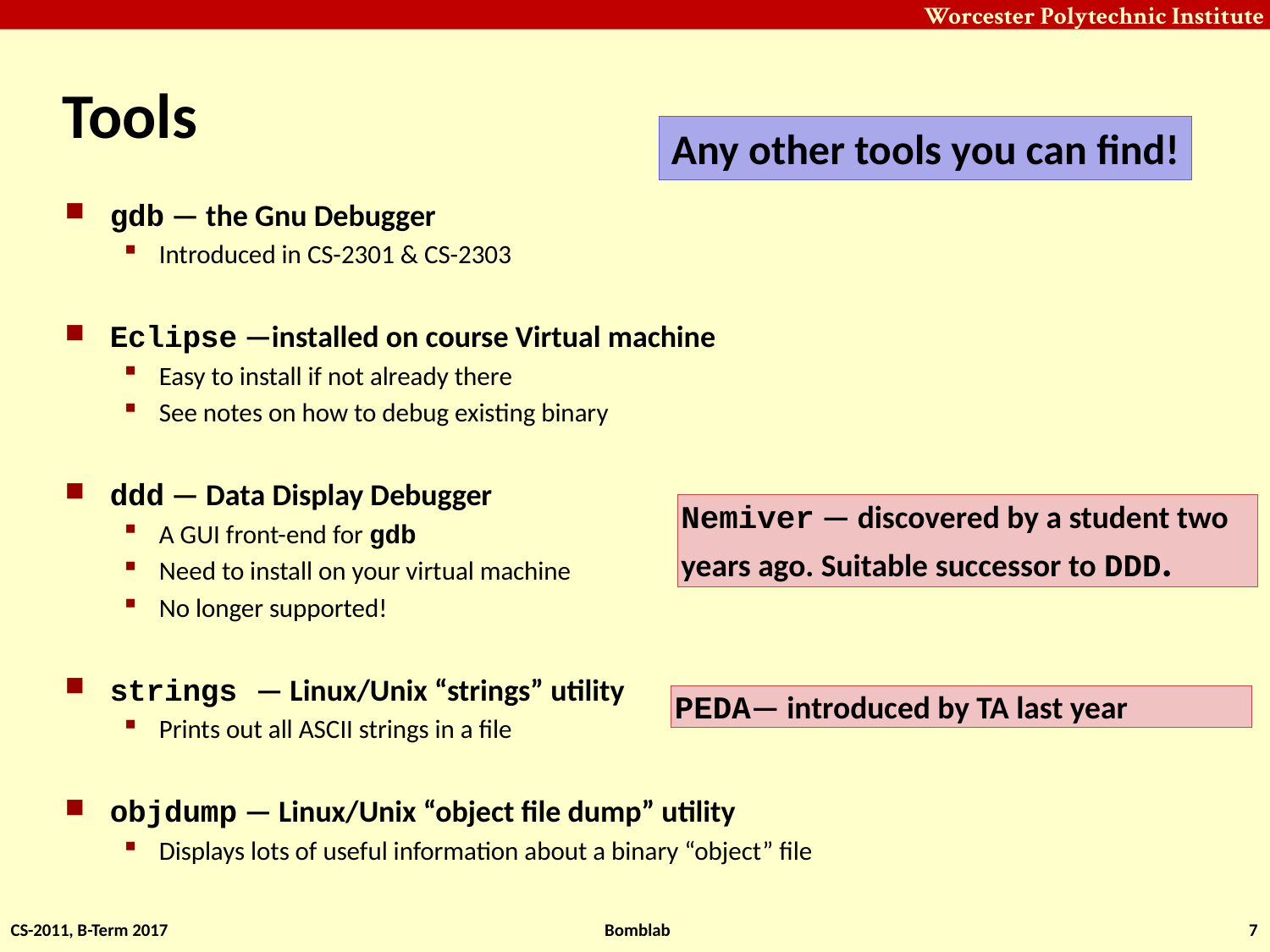

# Tools
Any other tools you can find!
gdb — the Gnu Debugger
Introduced in CS-2301 & CS-2303

Eclipse —installed on course Virtual machine
Easy to install if not already there
See notes on how to debug existing binary

ddd — Data Display Debugger
A GUI front-end for gdb
Need to install on your virtual machine
No longer supported!

strings — Linux/Unix “strings” utility
Prints out all ASCII strings in a file

objdump — Linux/Unix “object file dump” utility
Displays lots of useful information about a binary “object” file
Nemiver — discovered by a student two years ago. Suitable successor to DDD.
PEDA— introduced by TA last year
CS-2011, B-Term 2017
Bomblab
7